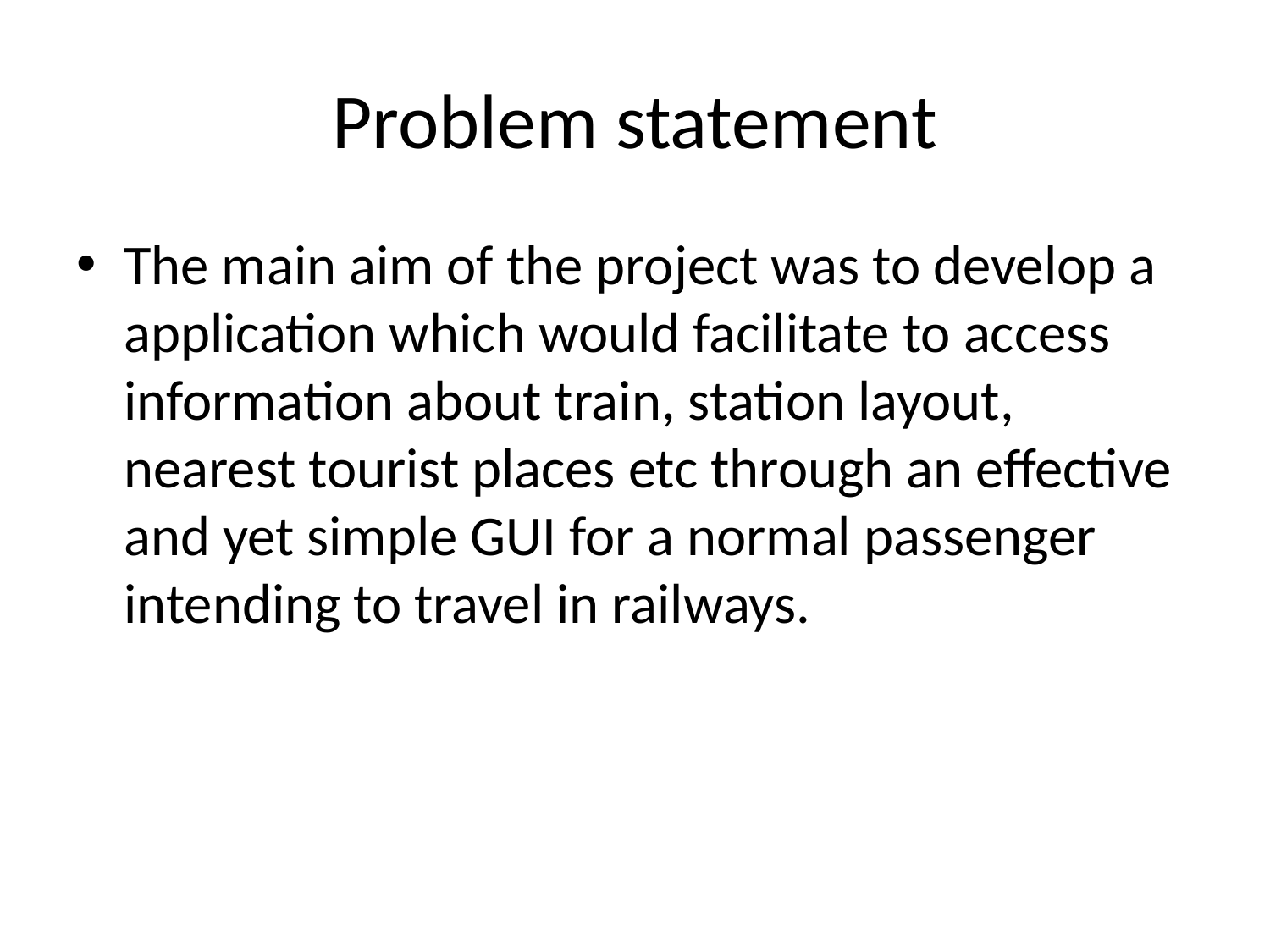

# Problem statement
The main aim of the project was to develop a application which would facilitate to access information about train, station layout, nearest tourist places etc through an effective and yet simple GUI for a normal passenger intending to travel in railways.